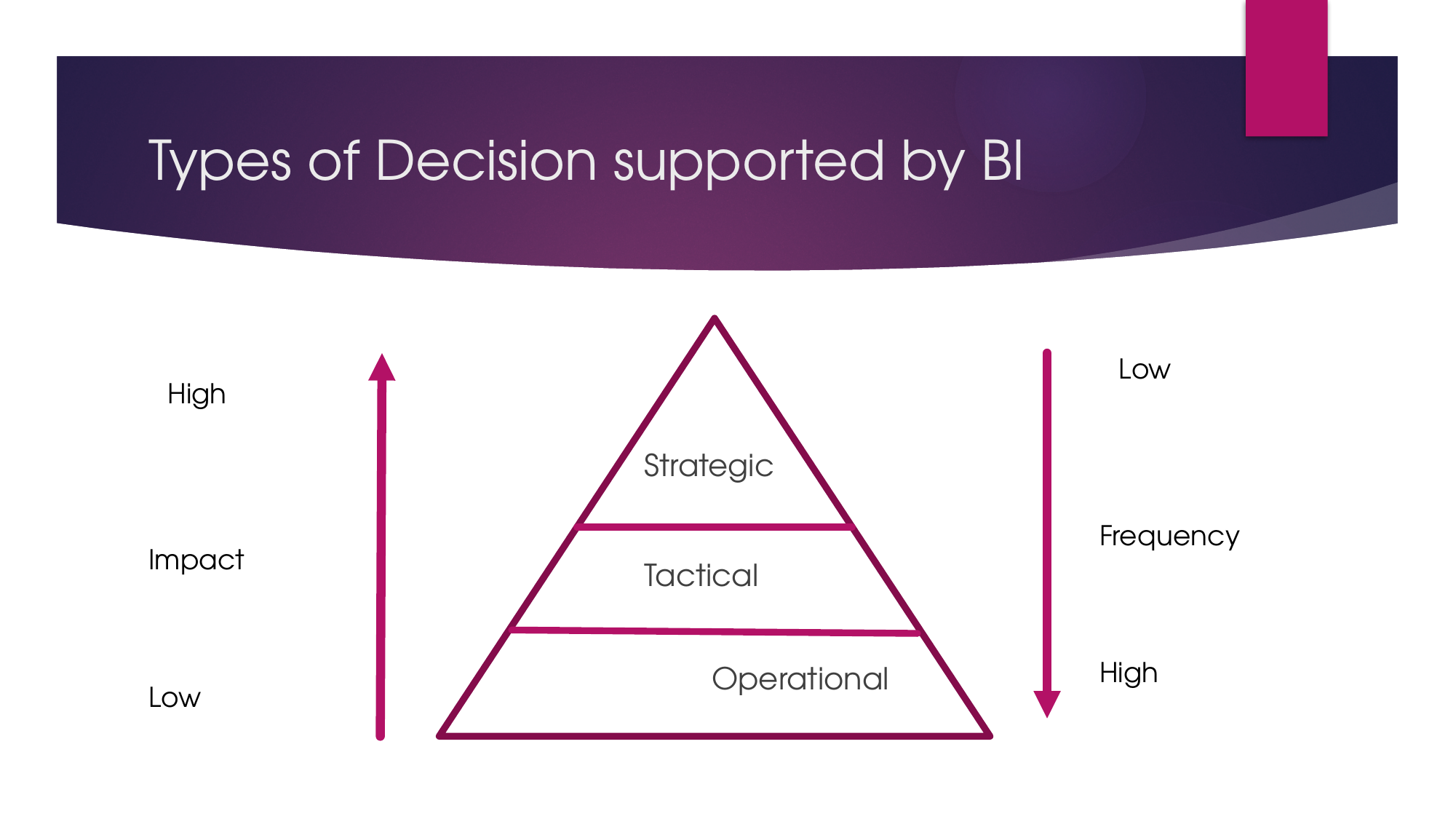

# Types of Decision supported by BI

                  Strategic

                  Tactical

		Operational

Low
Frequency
High
High
Impact
Low